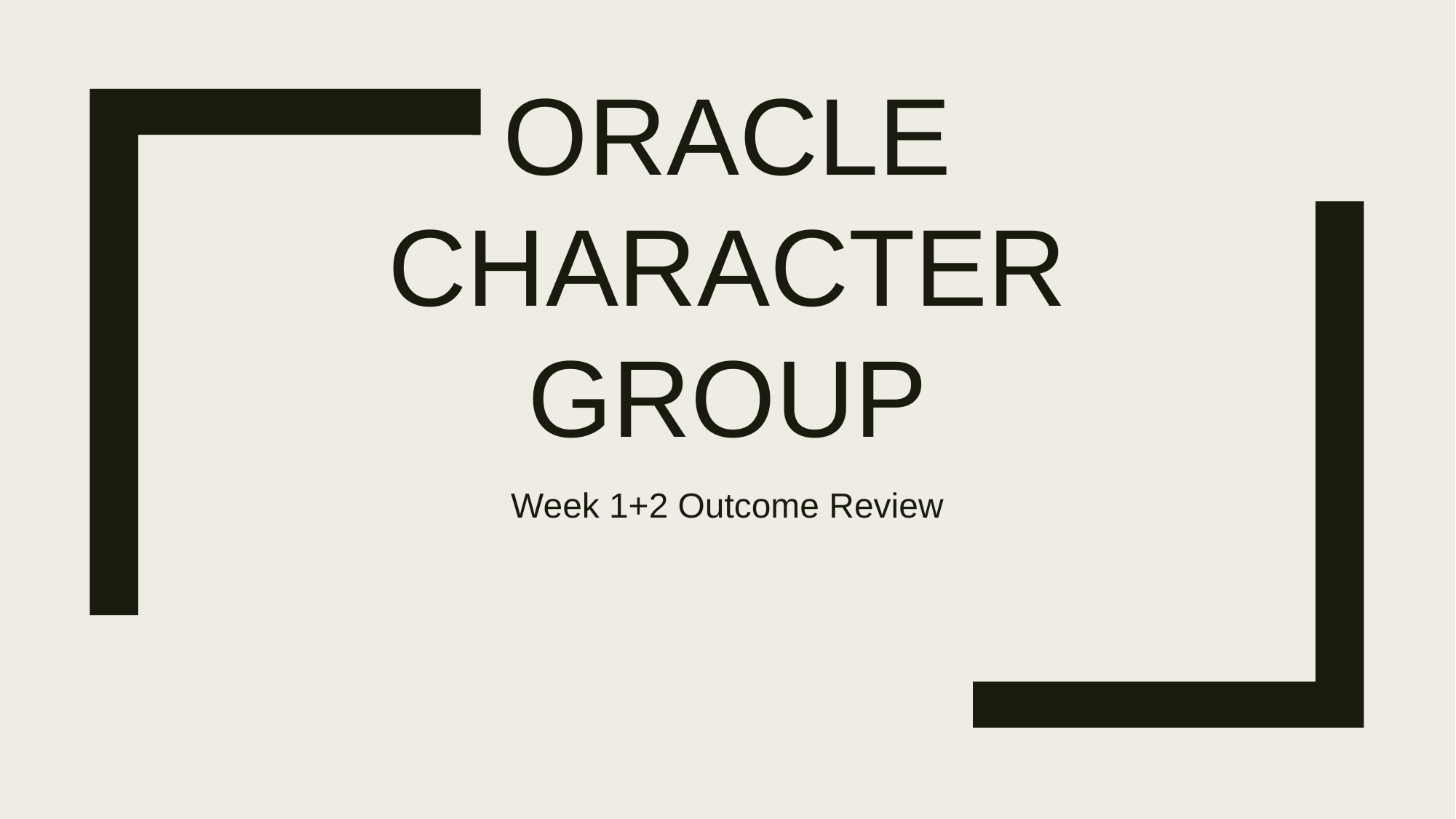

Oracle Character Group
Week 1+2 Outcome Review